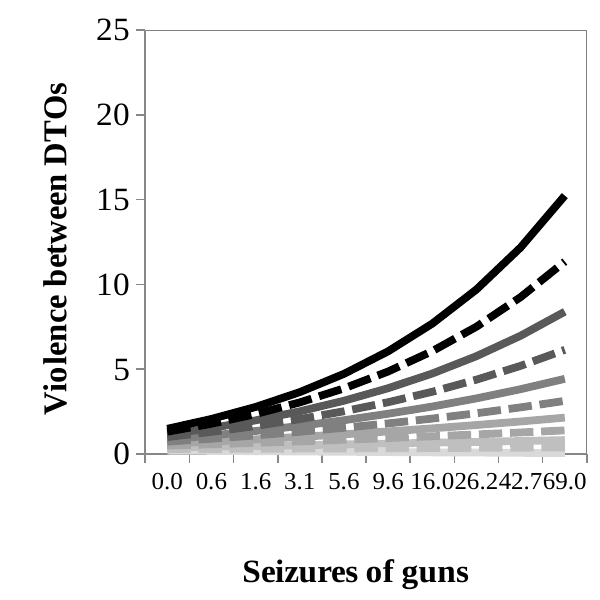

### Chart

| Category | Tactic x 0 DTO | Tactic x 1 DTO | Tactic x 2 DTOs | Tactic x 3 DTOs | Tactic x 4 DTOs | Tactic x 5 DTOs | Tactic x 6 DTOs | Tactic x 7 DTOs | Tactic x 8 DTOs | Tactic x 9 DTOs | Tactic x 10 DTOs |
|---|---|---|---|---|---|---|---|---|---|---|---|
| 0 | 0.19781456048359747 | 0.28860945716585706 | 0.3862866489341057 | 0.49136781693322495 | 0.6044141859797245 | 0.7260295219903068 | 0.8568633566169028 | 0.9976144563105303 | 1.1490345543417955 | 1.3119323657102702 | 1.4871779063858548 |
| 0.60328556200755945 | 0.1805917432898576 | 0.2987096923773842 | 0.42864531677556883 | 0.5715809723484191 | 0.7288173094089261 | 0.9017851080531543 | 1.092058297616946 | 1.301368278726466 | 1.5316196782668077 | 1.784907680631806 | 2.063537092961659 |
| 1.5705245933418959 | 0.16361656495598376 | 0.3088890941282849 | 0.4722982744687616 | 0.6561083889596826 | 0.8628664065861669 | 1.0954372744692011 | 1.3570436160698551 | 1.6513103855437383 | 1.9823150969997818 | 2.3546443246661855 | 2.7734572568593583 |
| 3.121284967290415 | 0.1468854647982487 | 0.3191482829329164 | 0.5172850696743077 | 0.7451821091243023 | 1.007309407362265 | 1.3088083678022957 | 1.6555926354366322 | 2.054464087939045 | 2.5132462486948075 | 3.0409377385400287 | 3.647888776035381 |
| 5.6075966849755199 | 0.13039493333033714 | 0.3294878841692819 | 0.5636464584509806 | 0.8390466555880078 | 1.162952234599048 | 1.543906297831894 | 1.9919566177328947 | 2.518920649720885 | 3.138697220956006 | 3.86763311588387 | 4.72495422735375 |
| 9.5938643645902655 | 0.11414151152720087 | 0.3399085281171532 | 0.6114244421788999 | 0.9379597027421418 | 1.3306633008334714 | 1.80294343281024 | 2.3709253004174755 | 3.054001678372056 | 3.875495047667788 | 4.863453902016761 | 6.051610415955896 |
| 15.984989781613962 | 0.09812179009950106 | 0.35041084999649086 | 0.6606623056109351 | 1.0421927839843654 | 1.5113783536042407 | 2.0883574187578913 | 2.79789510103421 | 3.670446208995089 | 4.743462420849026 | 6.062999787080869 | 7.685695550338428 |
| 26.231788887707602 | 0.08233240877848047 | 0.36099549000616515 | 0.7114046560867893 | 1.1520320371247328 | 1.706105696475542 | 2.402834118715741 | 3.2789459608236653 | 4.380626235921038 | 5.765950997219163 | 7.5079488686942515 | 9.69845081379786 |
| 42.660333951299499 | 0.0667700556111206 | 0.371663093362983 | 0.7636974639452885 | 1.2677789898833978 | 1.9159318148886886 | 2.749332887821322 | 3.8209279215382494 | 5.198795017684408 | 6.970469647471613 | 9.24850575313872 | 12.177626265151831 |
| 68.999983056546924 | 0.05143146626543049 | 0.38241431034101714 | 0.8175881041714863 | 1.3897513876362813 | 2.14202743823125 | 3.131114422058282 | 4.431558668292537 | 6.141373138826017 | 8.38942455057341 | 11.34514590920867 | 15.231306476640718 |